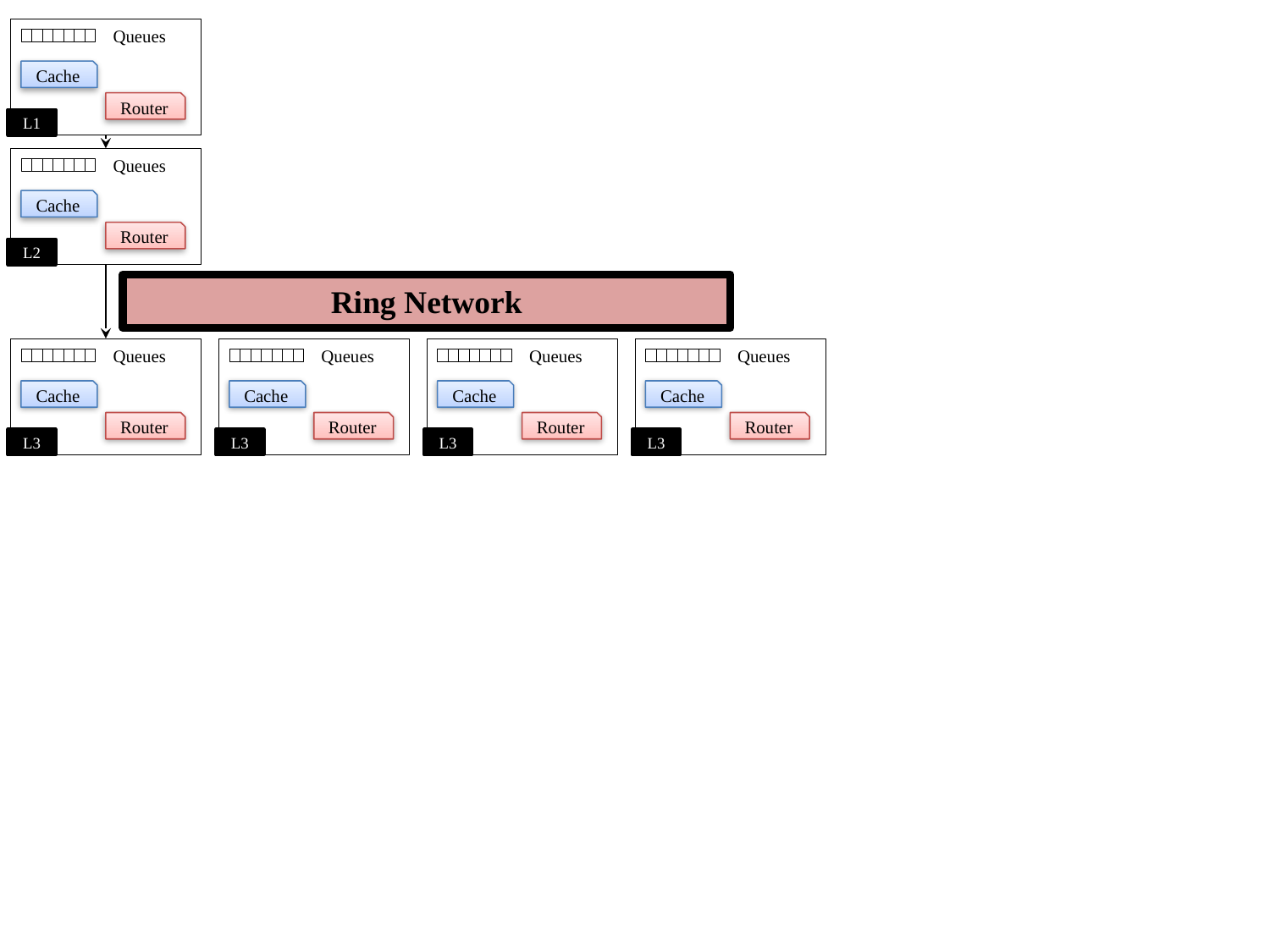

Queues

Cache
Router
L1
Queues

Cache
Router
L2
Ring Network
Queues

Cache
Router
L3
Queues

Cache
Router
L3
Queues

Cache
Router
L3
Queues

Cache
Router
L3